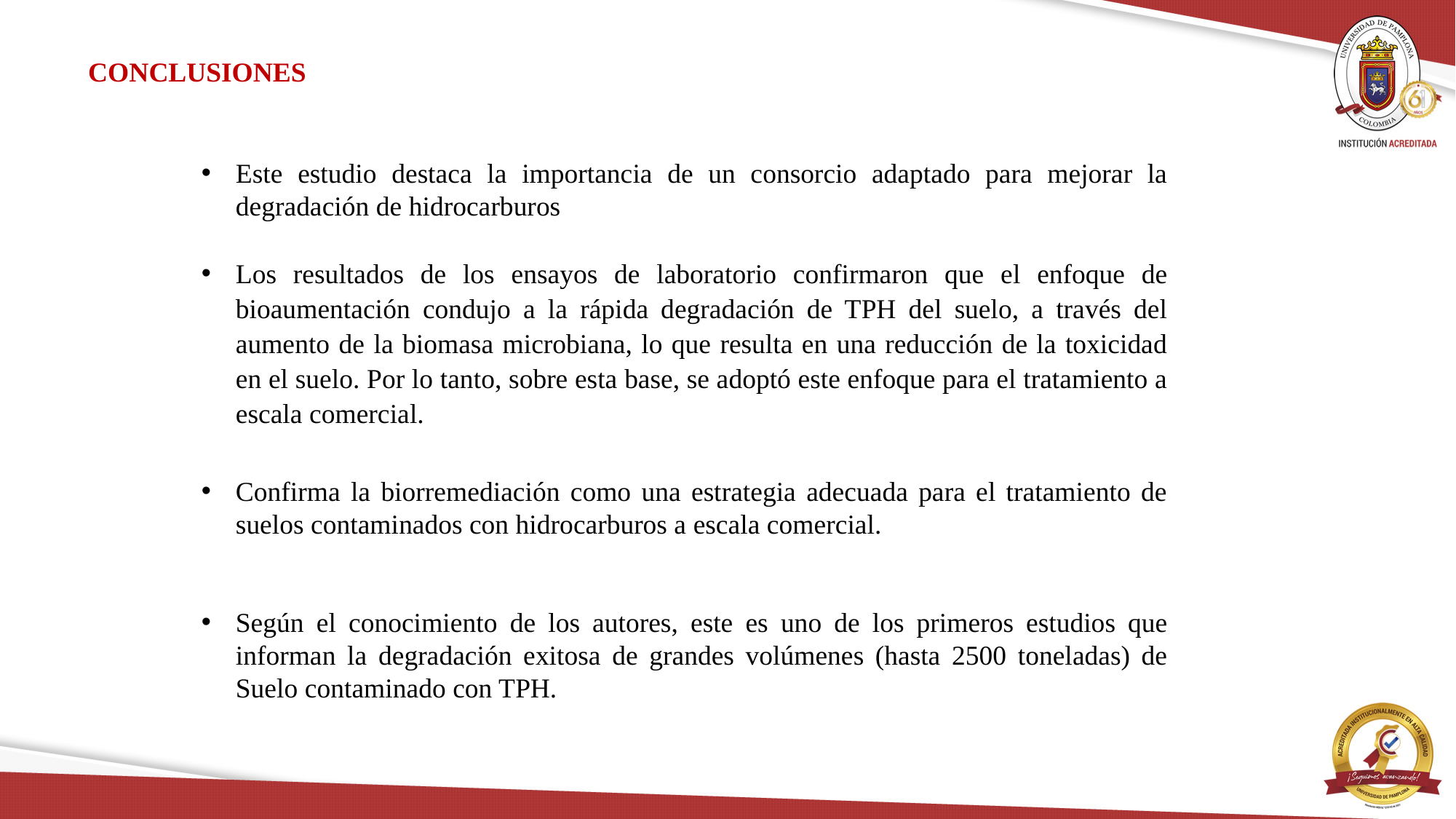

CONCLUSIONES
Este estudio destaca la importancia de un consorcio adaptado para mejorar la degradación de hidrocarburos

Los resultados de los ensayos de laboratorio confirmaron que el enfoque de bioaumentación condujo a la rápida degradación de TPH del suelo, a través del aumento de la biomasa microbiana, lo que resulta en una reducción de la toxicidad en el suelo. Por lo tanto, sobre esta base, se adoptó este enfoque para el tratamiento a escala comercial.

Confirma la biorremediación como una estrategia adecuada para el tratamiento de suelos contaminados con hidrocarburos a escala comercial.

Según el conocimiento de los autores, este es uno de los primeros estudios que informan la degradación exitosa de grandes volúmenes (hasta 2500 toneladas) de Suelo contaminado con TPH.